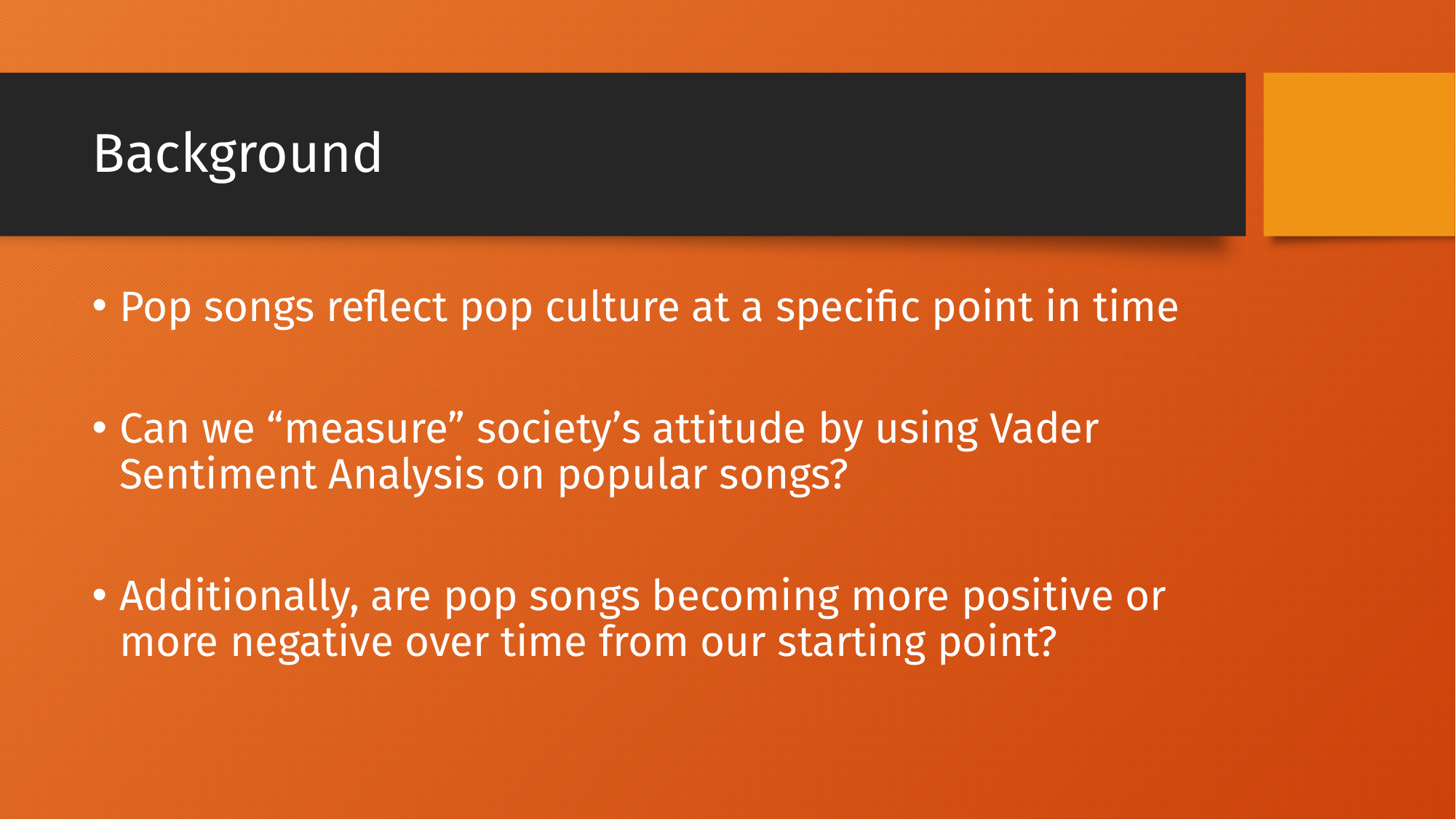

# Background
Pop songs reflect pop culture at a specific point in time

Can we “measure” society’s attitude by using Vader Sentiment Analysis on popular songs?

Additionally, are pop songs becoming more positive or more negative over time from our starting point?